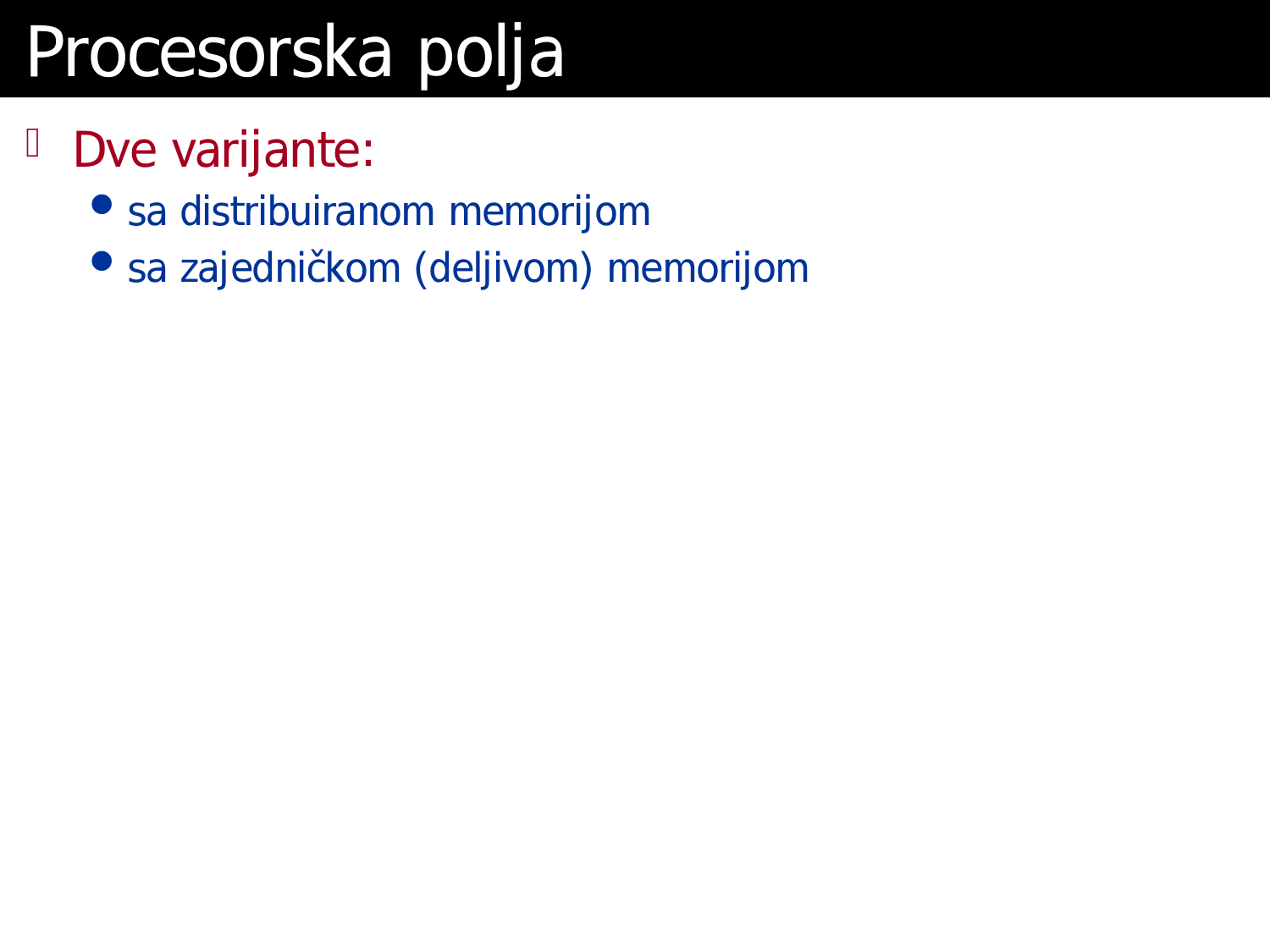

# Procesorska polja
Dve varijante:
sa distribuiranom memorijom
sa zajedničkom (deljivom) memorijom